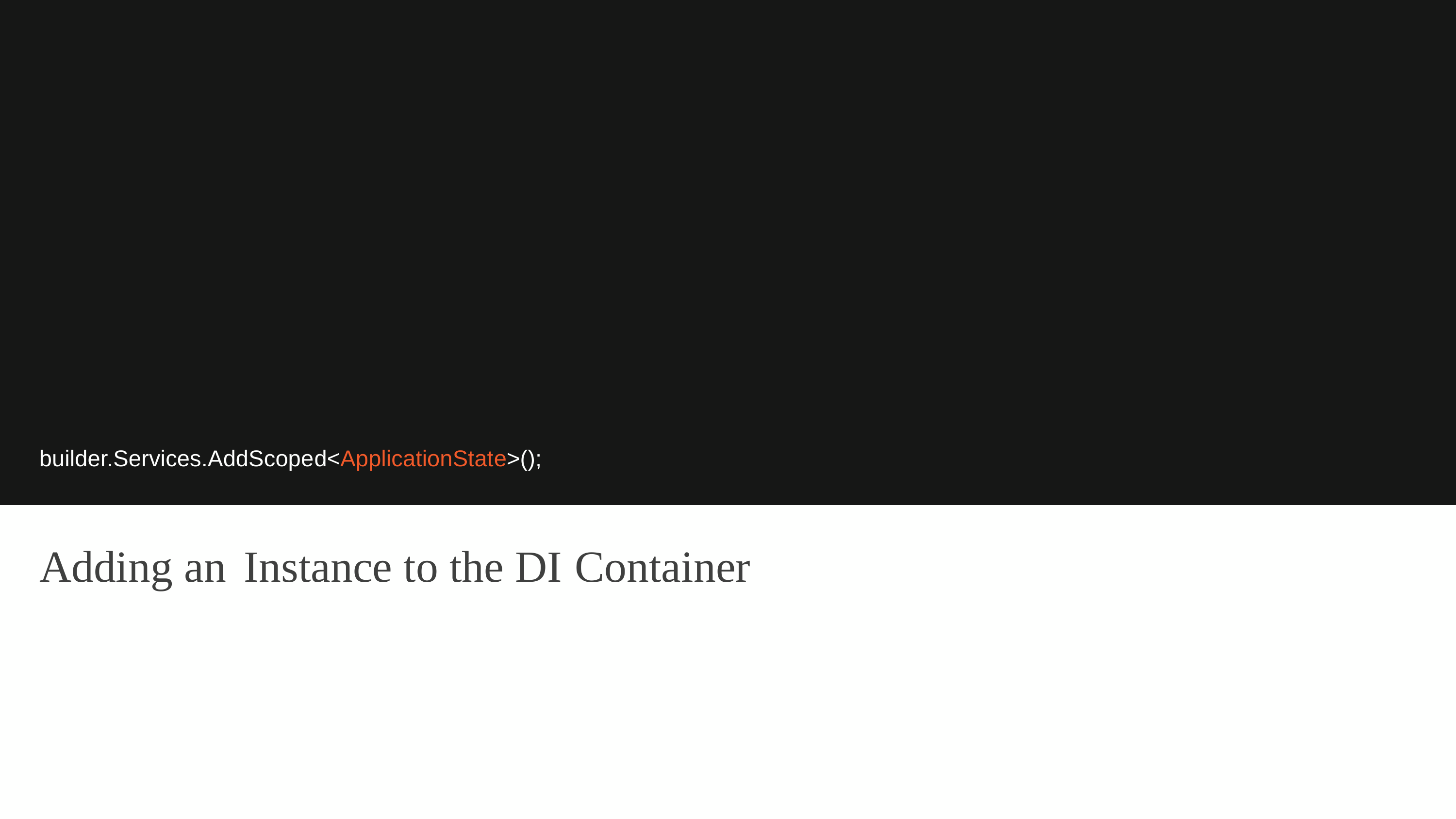

builder.Services.AddScoped<ApplicationState>();

Adding an Instance to the DI Container